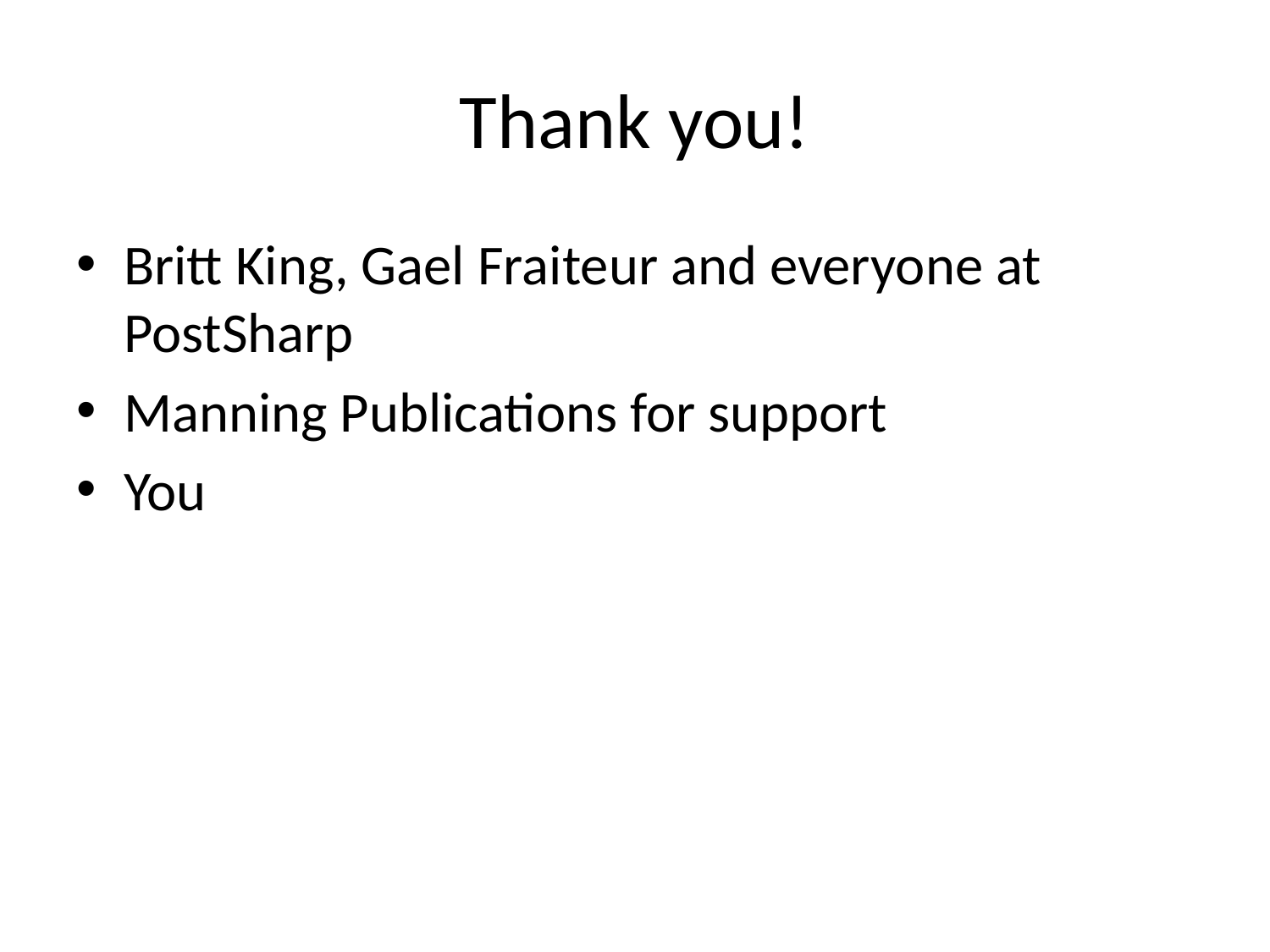

# Thank you!
Britt King, Gael Fraiteur and everyone at PostSharp
Manning Publications for support
You